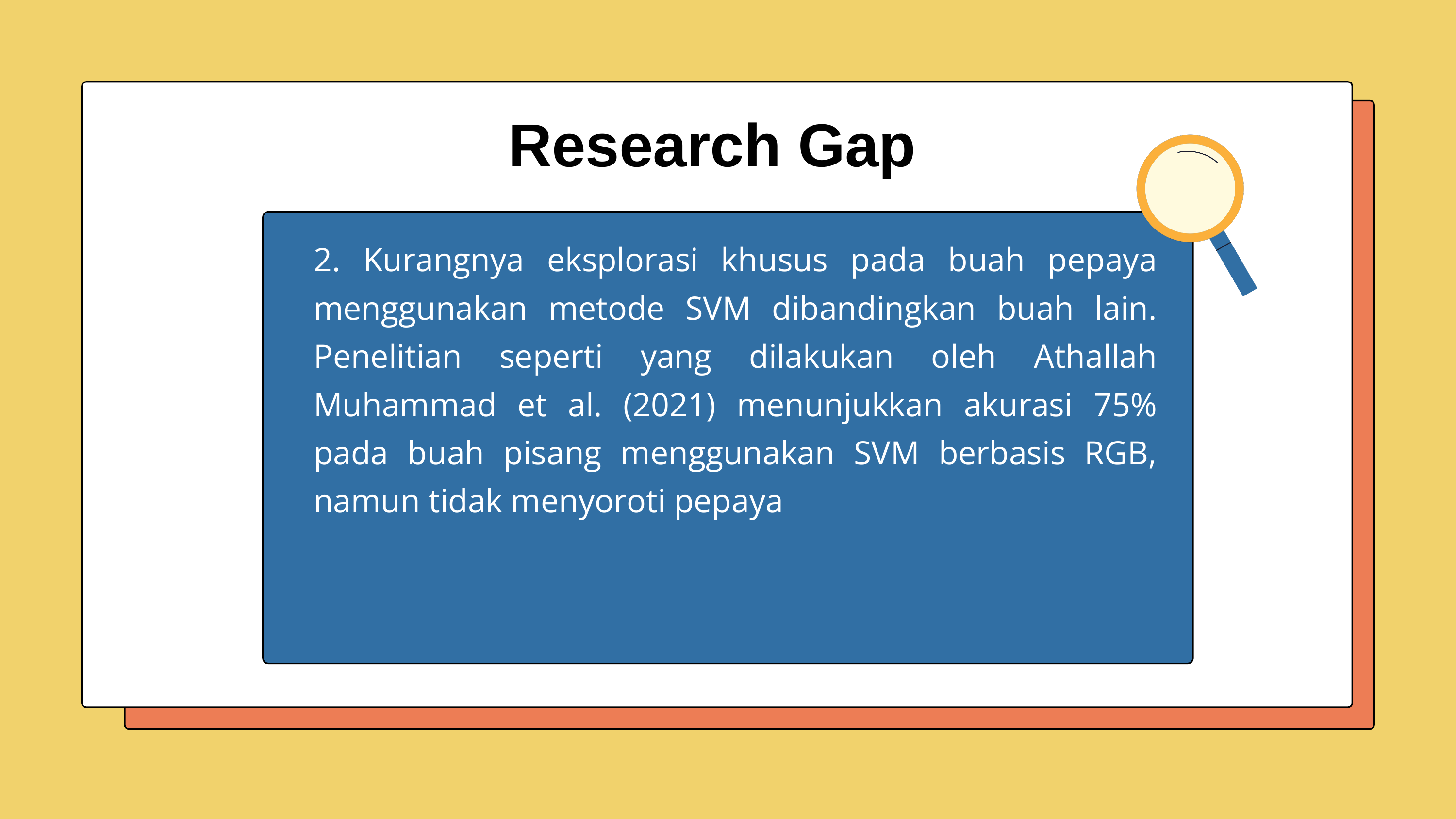

Research Gap

2. Kurangnya eksplorasi khusus pada buah pepaya menggunakan metode SVM dibandingkan buah lain. Penelitian seperti yang dilakukan oleh Athallah Muhammad et al. (2021) menunjukkan akurasi 75% pada buah pisang menggunakan SVM berbasis RGB, namun tidak menyoroti pepaya​